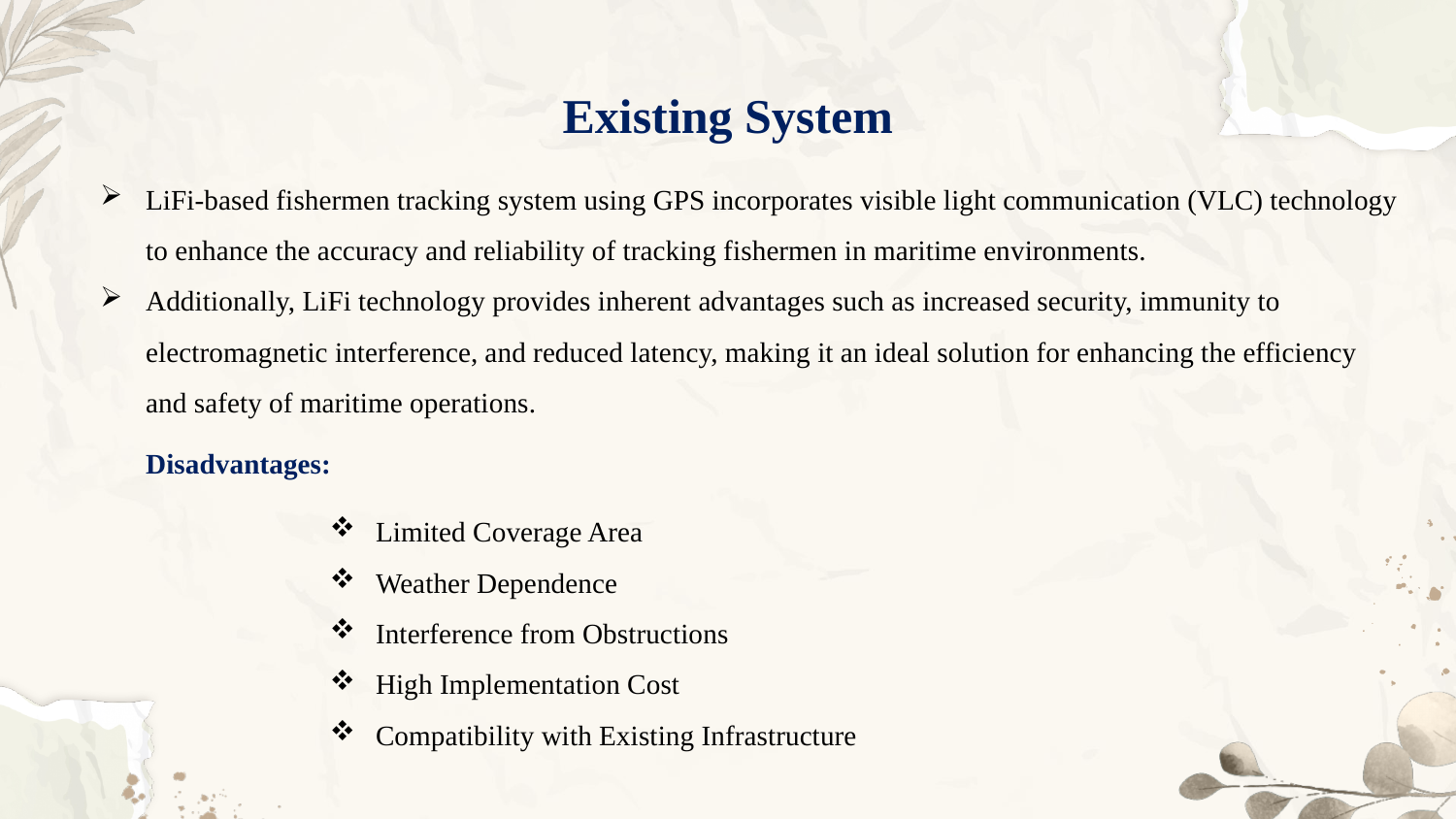

# Existing System
LiFi-based fishermen tracking system using GPS incorporates visible light communication (VLC) technology to enhance the accuracy and reliability of tracking fishermen in maritime environments.
Additionally, LiFi technology provides inherent advantages such as increased security, immunity to electromagnetic interference, and reduced latency, making it an ideal solution for enhancing the efficiency and safety of maritime operations.

Disadvantages:
Limited Coverage Area
Weather Dependence
Interference from Obstructions
High Implementation Cost
Compatibility with Existing Infrastructure